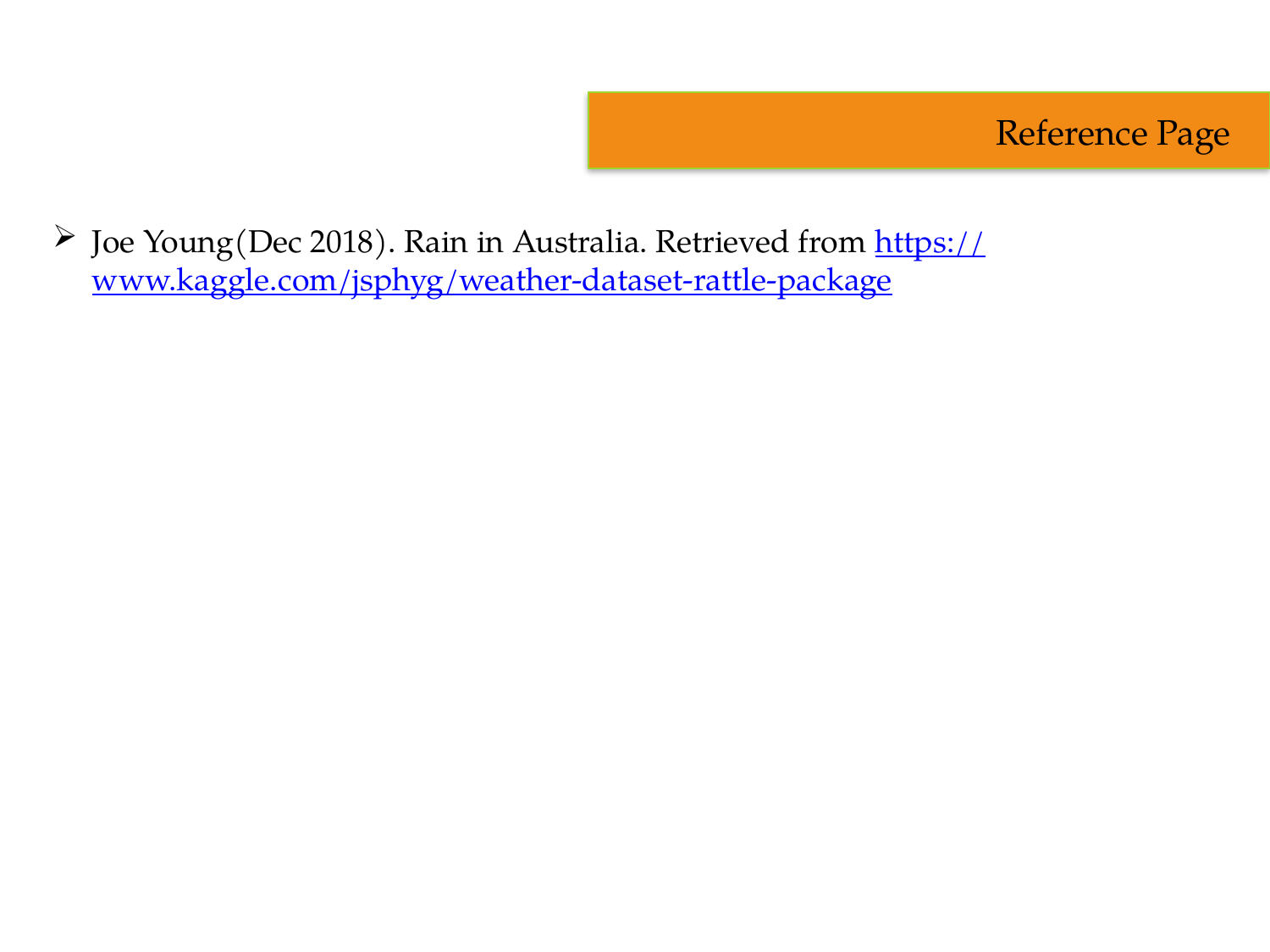

Reference Page
Joe Young(Dec 2018). Rain in Australia. Retrieved from https://www.kaggle.com/jsphyg/weather-dataset-rattle-package